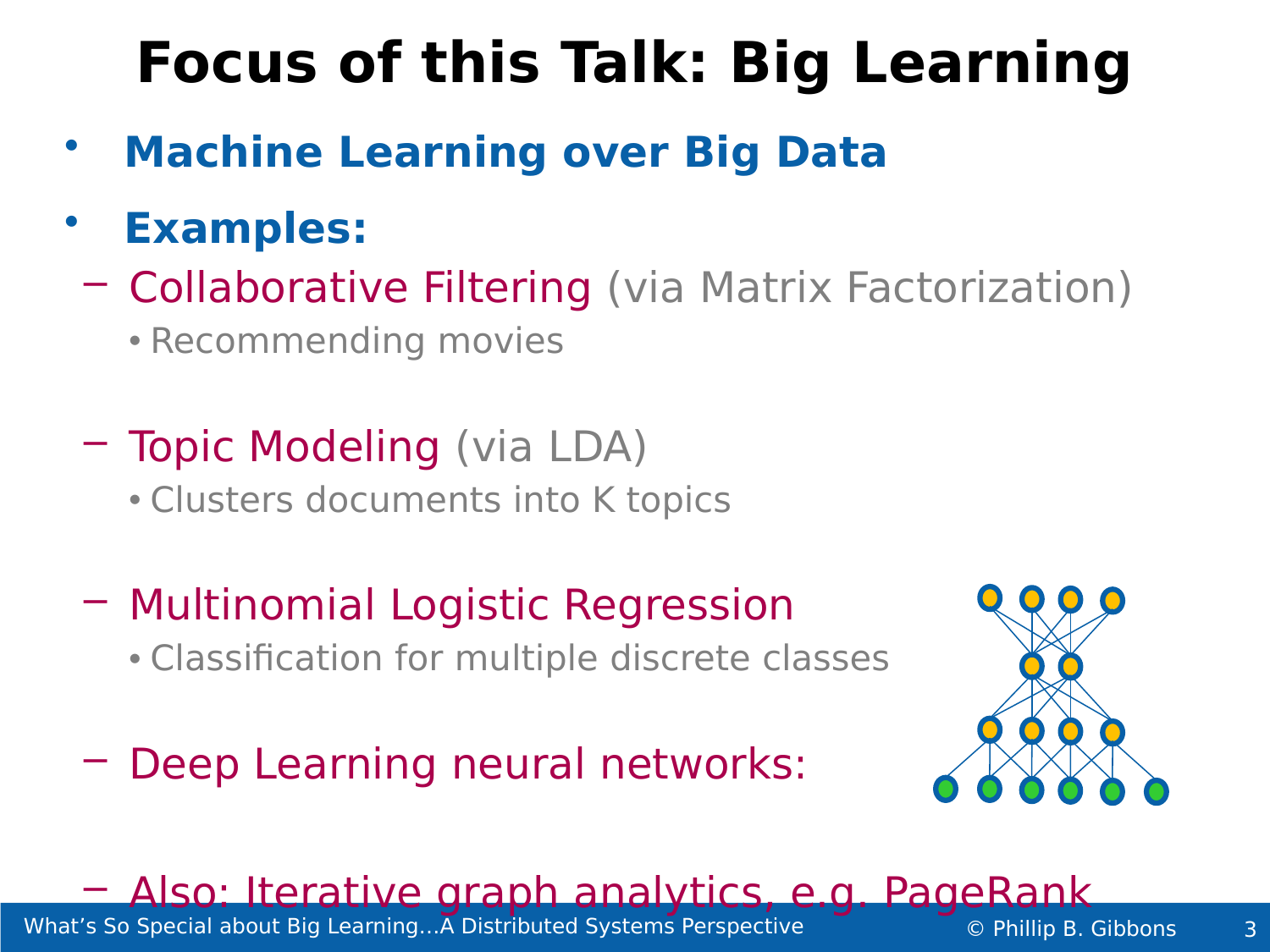

# Focus of this Talk: Big Learning
 Machine Learning over Big Data
 Examples:
Collaborative Filtering (via Matrix Factorization)
Recommending movies

Topic Modeling (via LDA)
Clusters documents into K topics

Multinomial Logistic Regression
Classification for multiple discrete classes

Deep Learning neural networks:

Also: Iterative graph analytics, e.g. PageRank